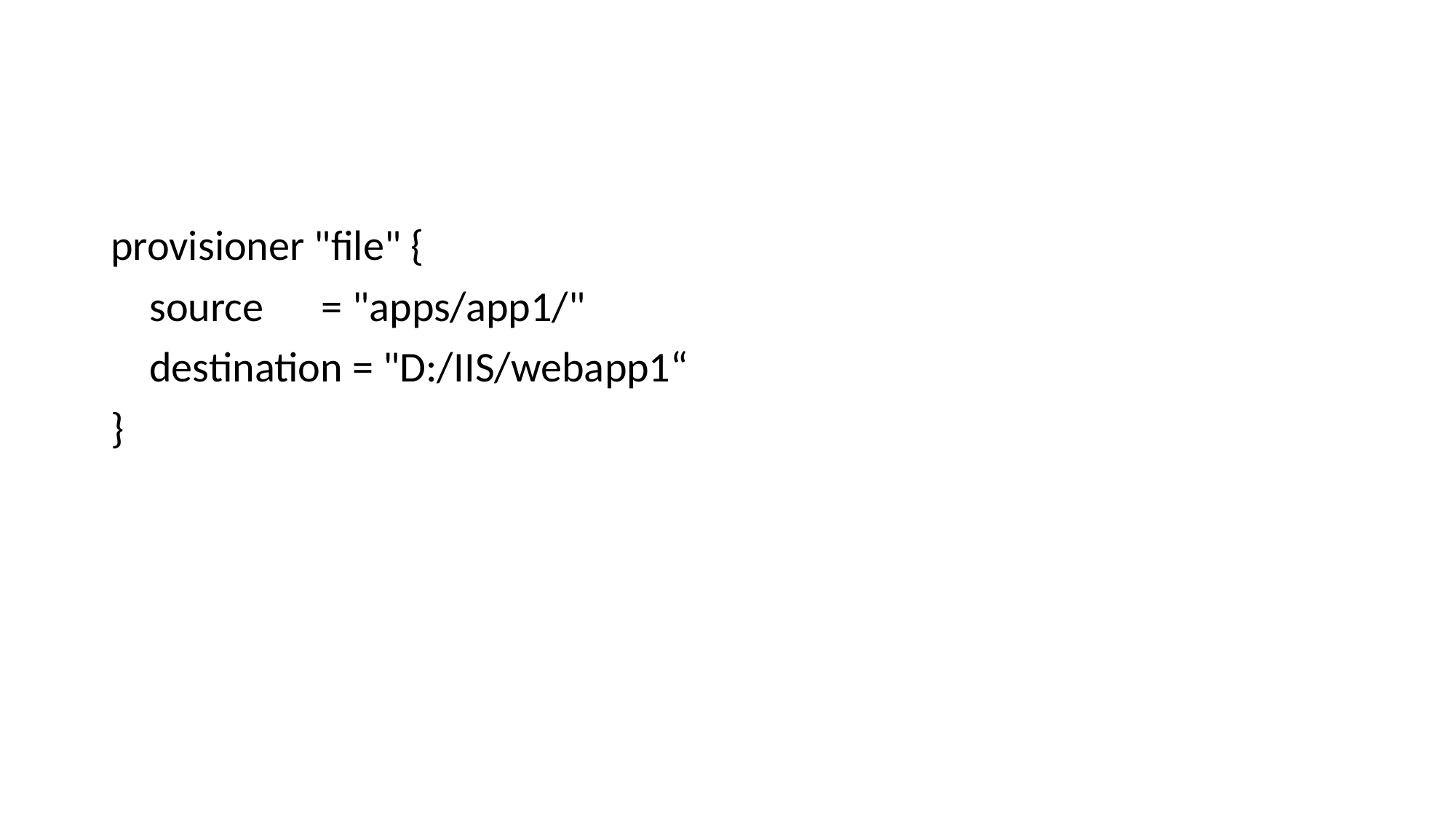

provisioner "file" {
    source      = "apps/app1/"
    destination = "D:/IIS/webapp1“
}